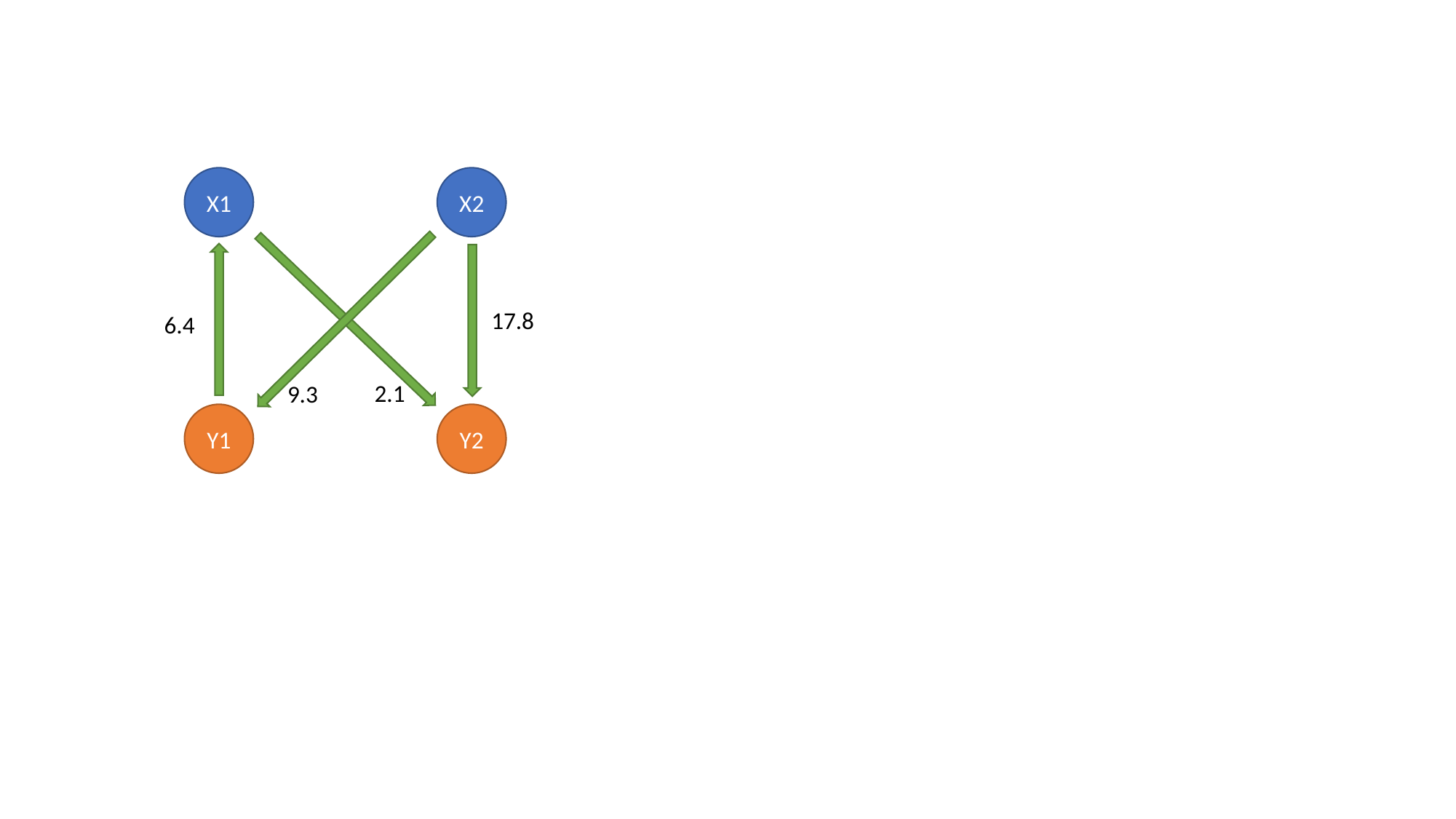

X1
X2

17.8
6.4
2.1
9.3
Y1
Y2